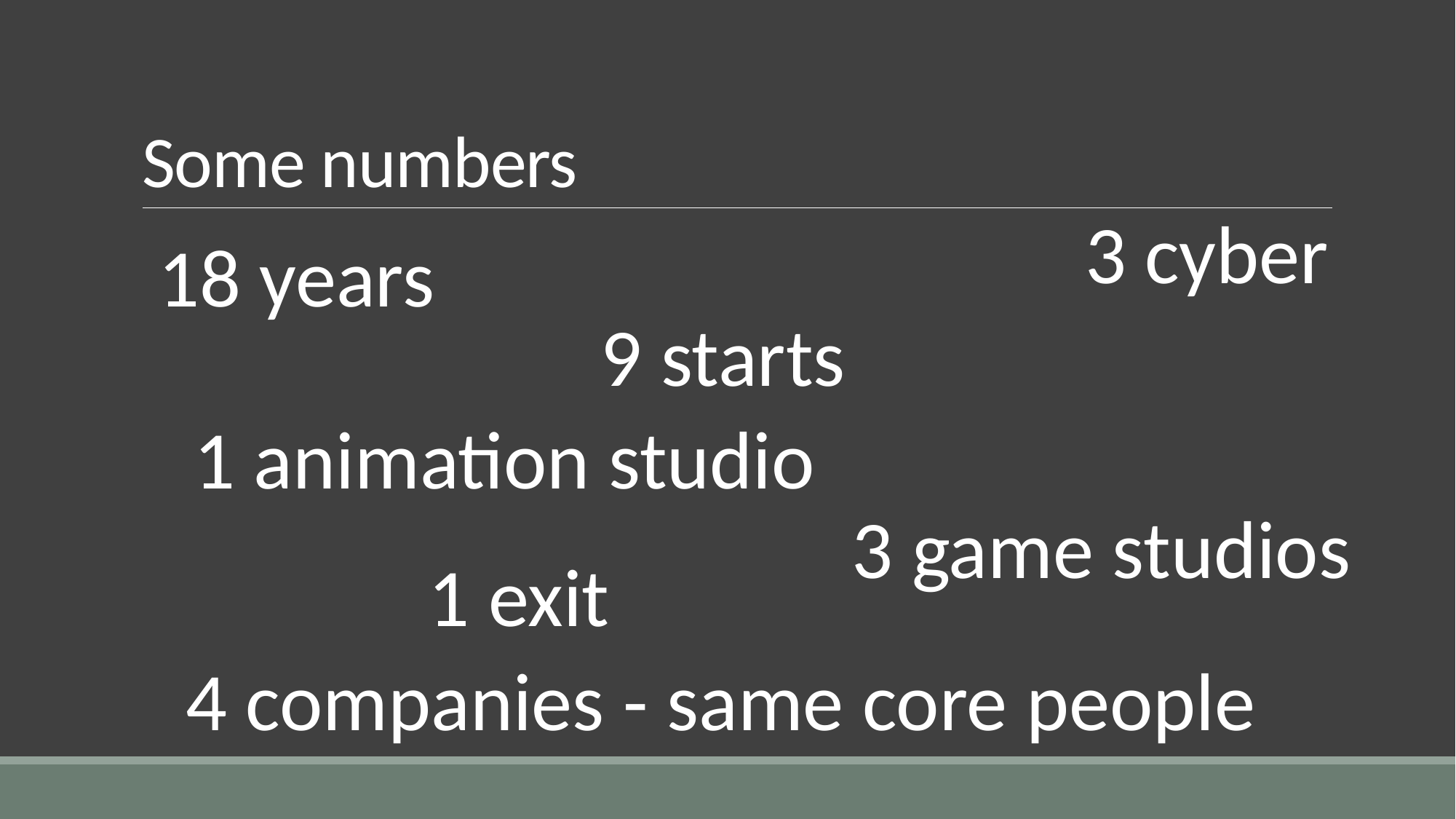

# Some numbers
3 cyber
18 years
9 starts
1 animation studio
3 game studios
1 exit
4 companies - same core people